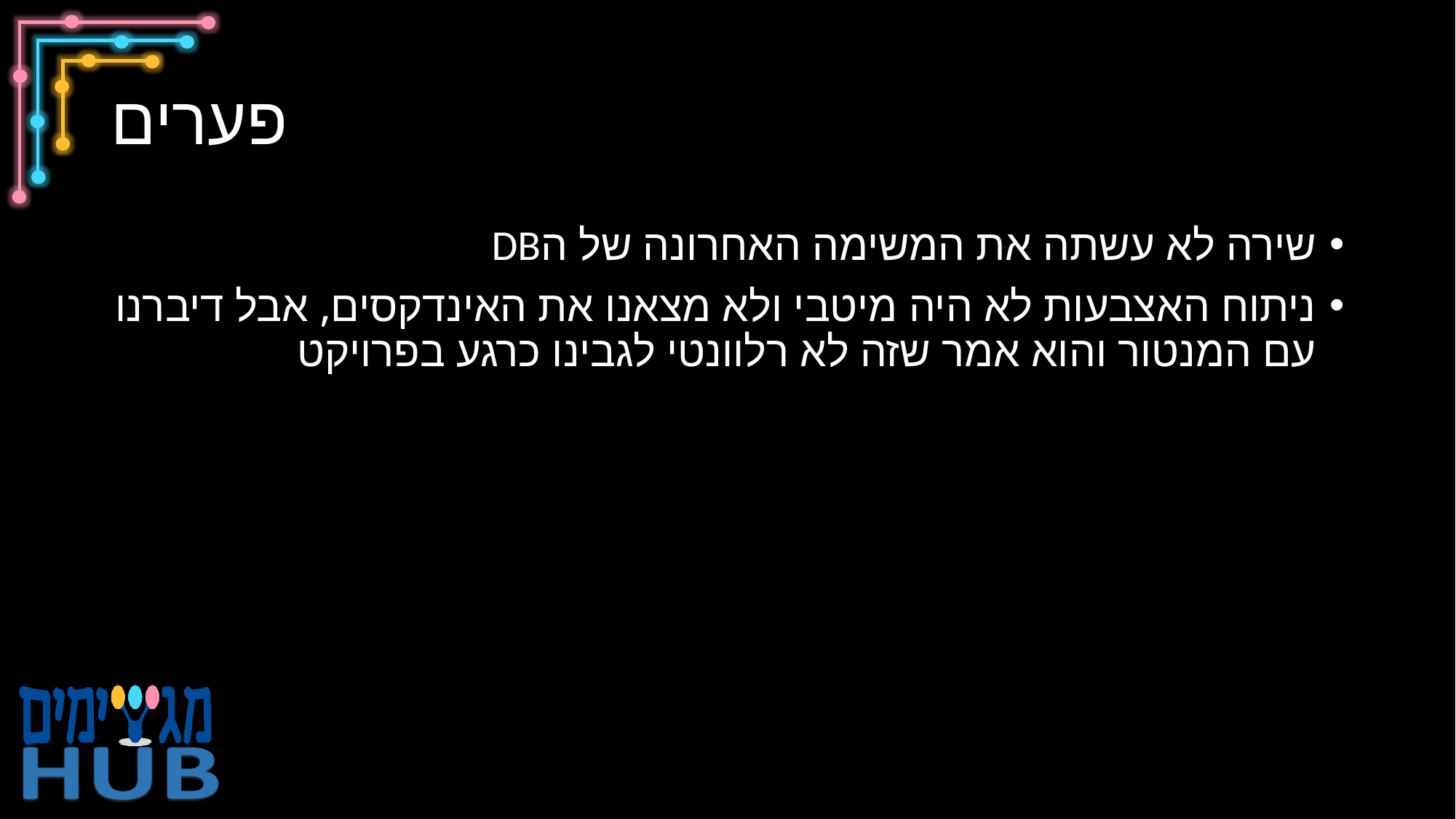

# פערים
שירה לא עשתה את המשימה האחרונה של הDB
ניתוח האצבעות לא היה מיטבי ולא מצאנו את האינדקסים, אבל דיברנו עם המנטור והוא אמר שזה לא רלוונטי לגבינו כרגע בפרויקט